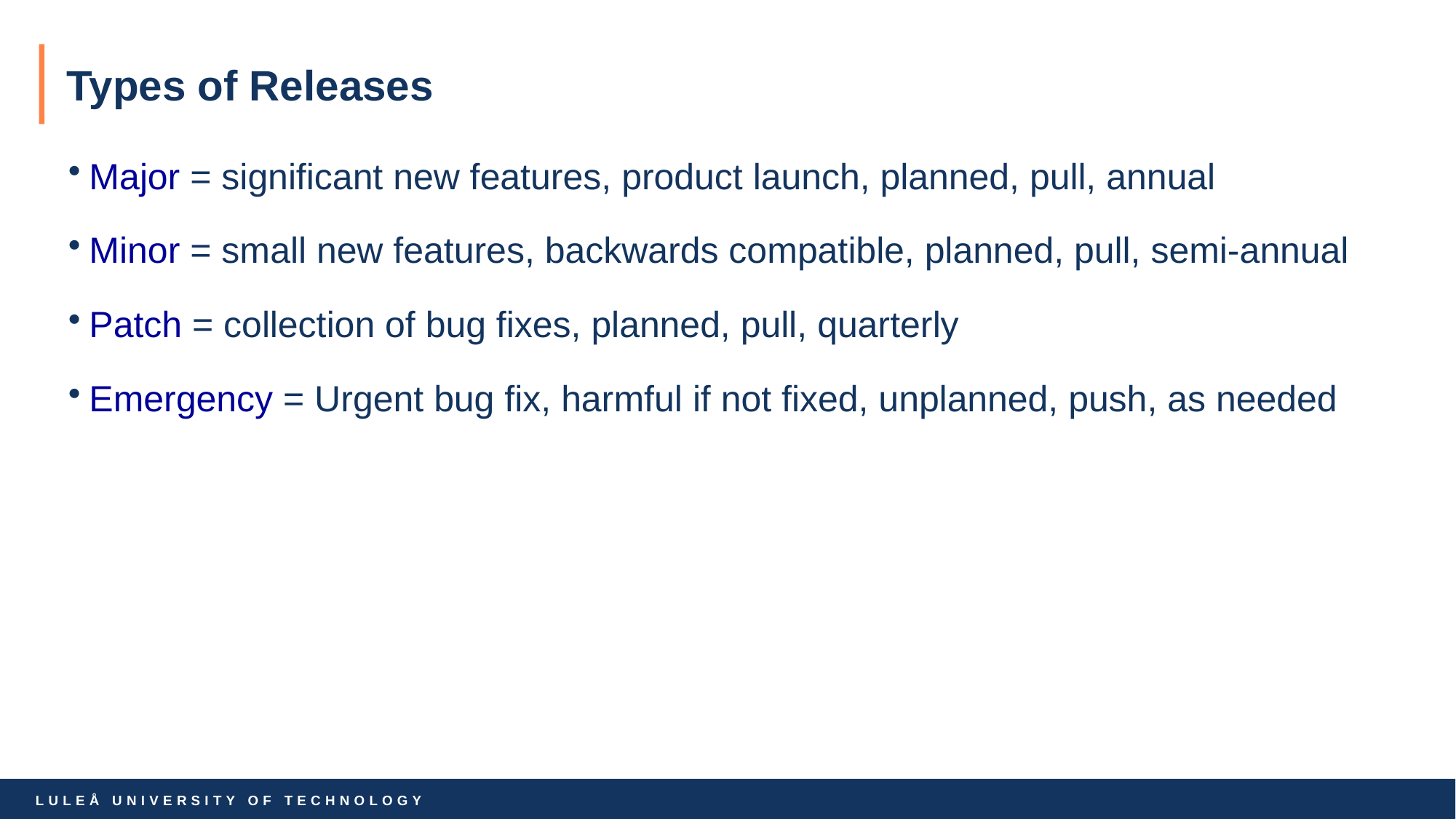

# Types of Releases
Major = significant new features, product launch, planned, pull, annual
Minor = small new features, backwards compatible, planned, pull, semi-annual
Patch = collection of bug fixes, planned, pull, quarterly
Emergency = Urgent bug fix, harmful if not fixed, unplanned, push, as needed
45